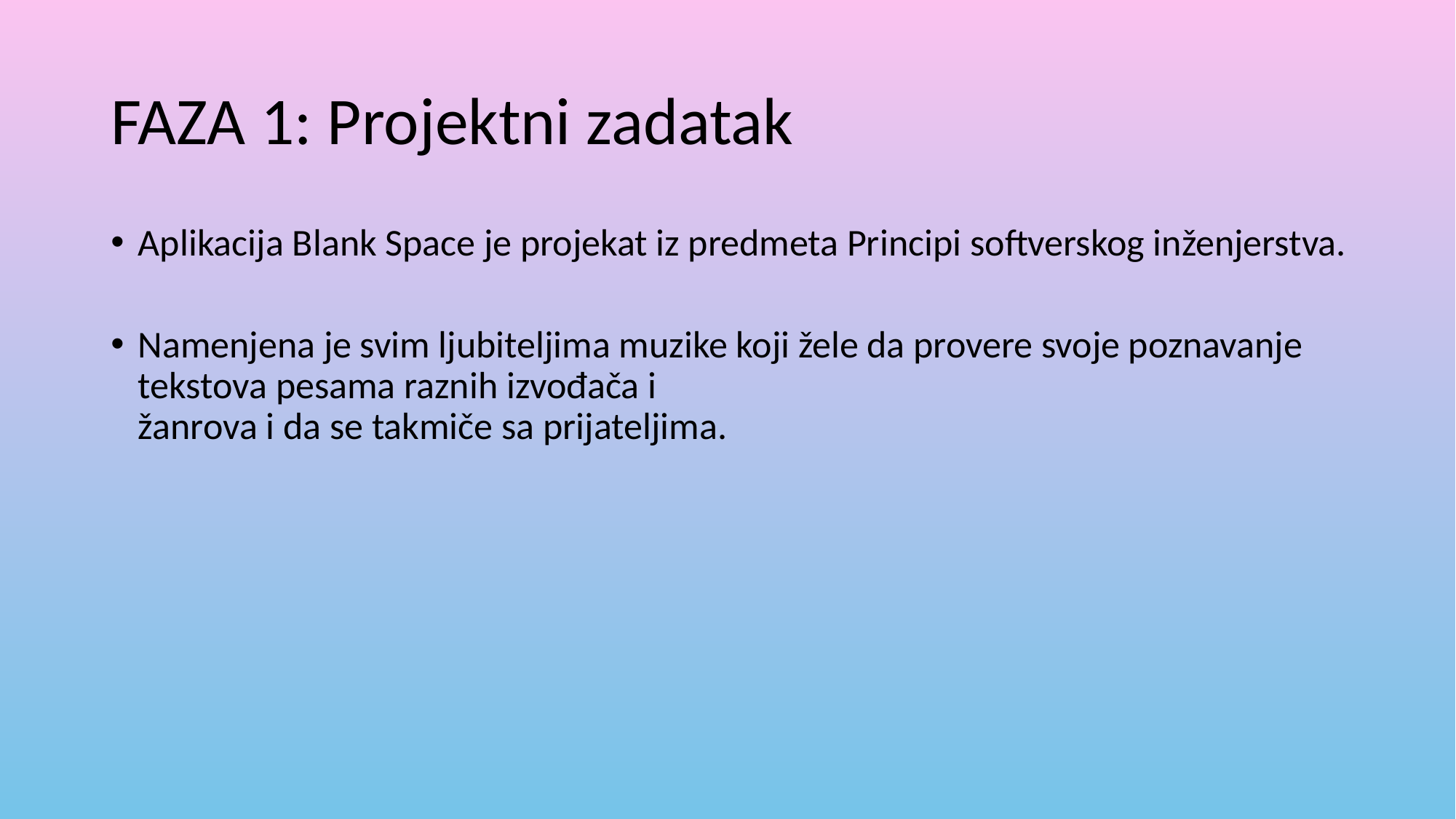

# FAZA 1: Projektni zadatak
Aplikacija Blank Space je projekat iz predmeta Principi softverskog inženjerstva.
Namenjena je svim ljubiteljima muzike koji žele da provere svoje poznavanje tekstova pesama raznih izvođača i 
žanrova i da se takmiče sa prijateljima.